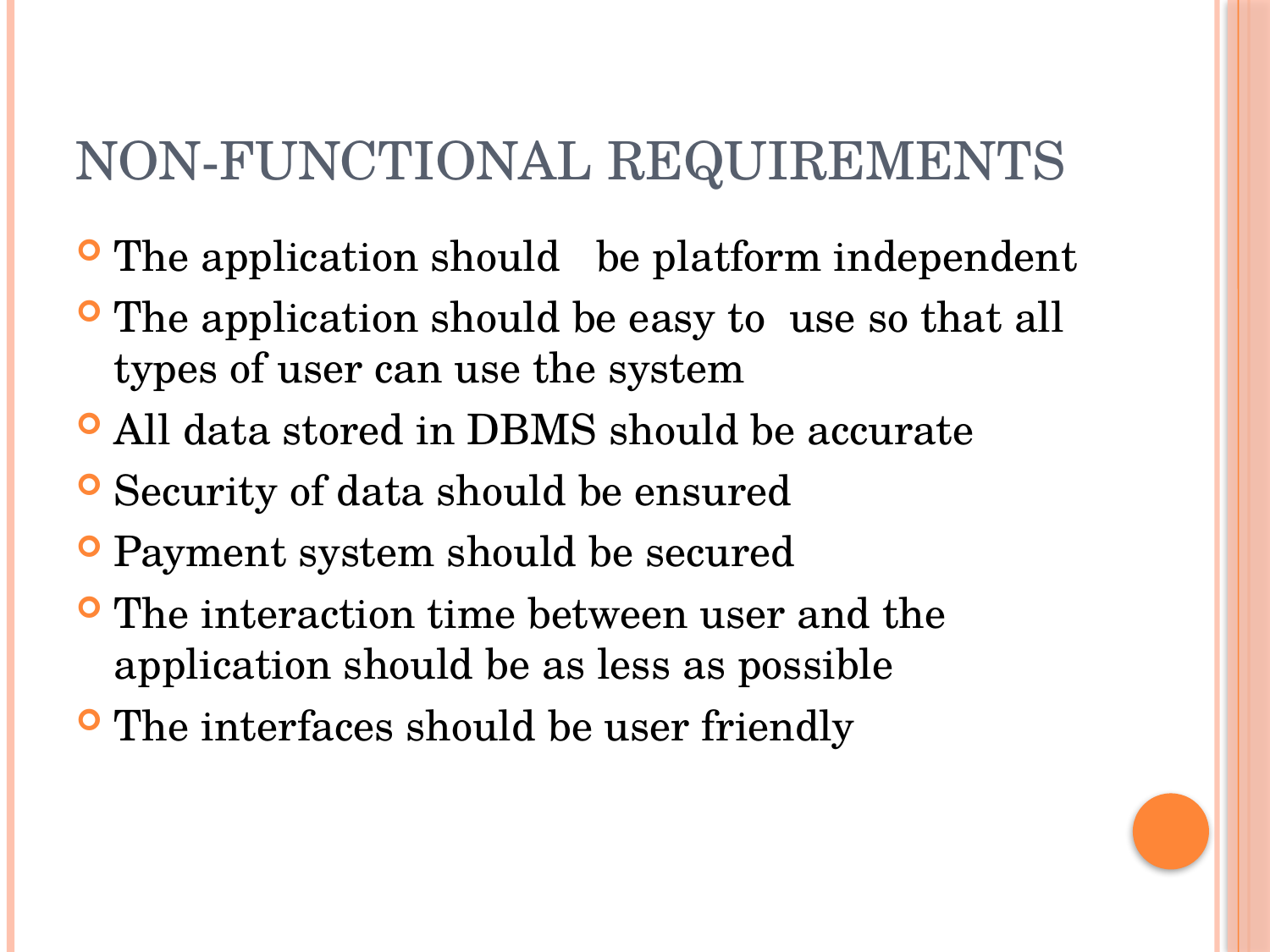

# Non-functional Requirements
The application should   be platform independent
The application should be easy to  use so that all types of user can use the system
All data stored in DBMS should be accurate
Security of data should be ensured
Payment system should be secured
The interaction time between user and the application should be as less as possible
The interfaces should be user friendly